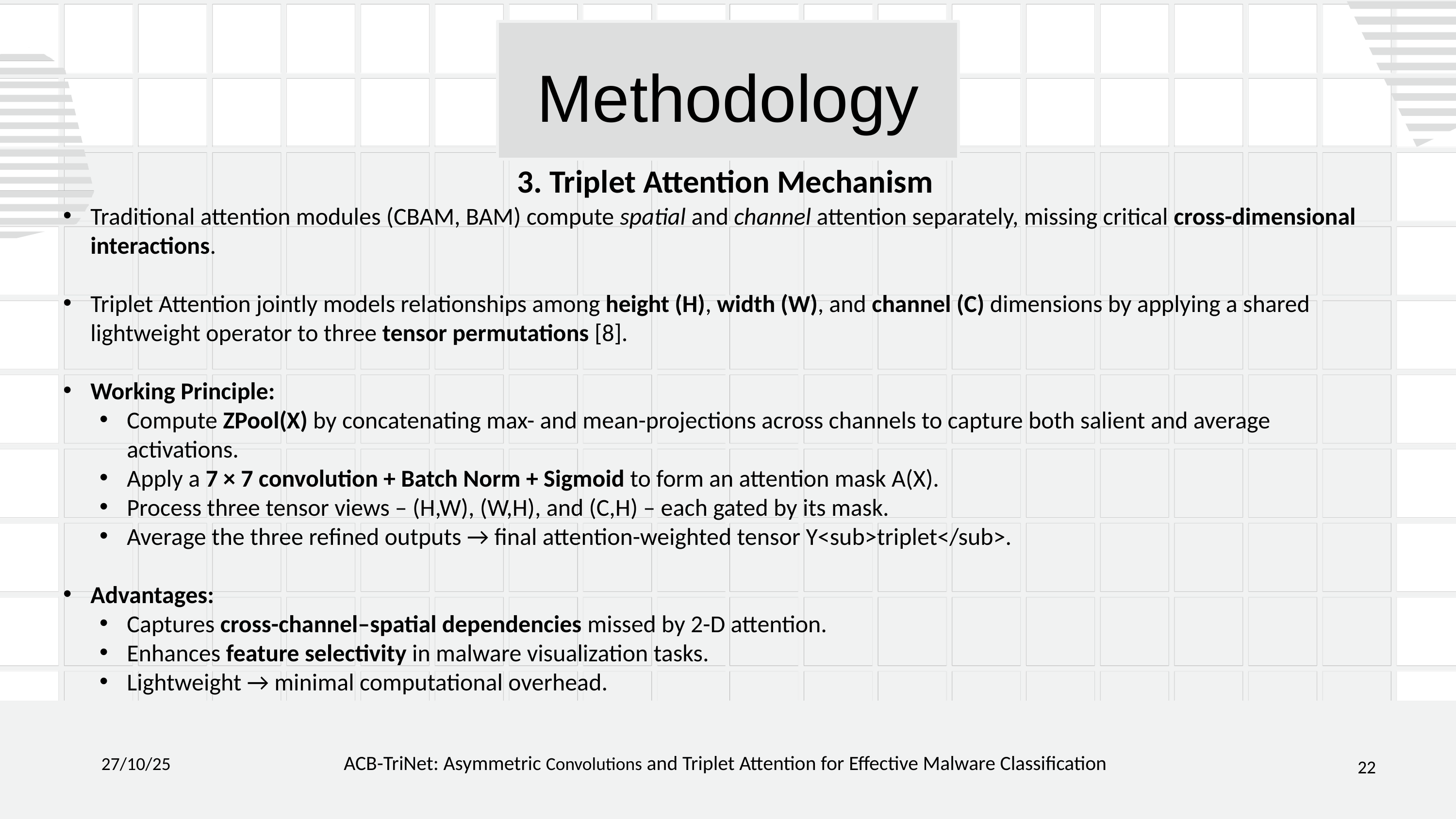

Methodology

3. Triplet Attention Mechanism
Traditional attention modules (CBAM, BAM) compute spatial and channel attention separately, missing critical cross-dimensional interactions.

Triplet Attention jointly models relationships among height (H), width (W), and channel (C) dimensions by applying a shared lightweight operator to three tensor permutations [8].

Working Principle:
Compute ZPool(X) by concatenating max- and mean-projections across channels to capture both salient and average activations.
Apply a 7 × 7 convolution + Batch Norm + Sigmoid to form an attention mask A(X).
Process three tensor views – (H,W), (W,H), and (C,H) – each gated by its mask.
Average the three refined outputs → final attention-weighted tensor Y<sub>triplet</sub>.

Advantages:
Captures cross-channel–spatial dependencies missed by 2-D attention.
Enhances feature selectivity in malware visualization tasks.
Lightweight → minimal computational overhead.

27/10/25
22
ACB-TriNet: Asymmetric Convolutions and Triplet Attention for Effective Malware Classification